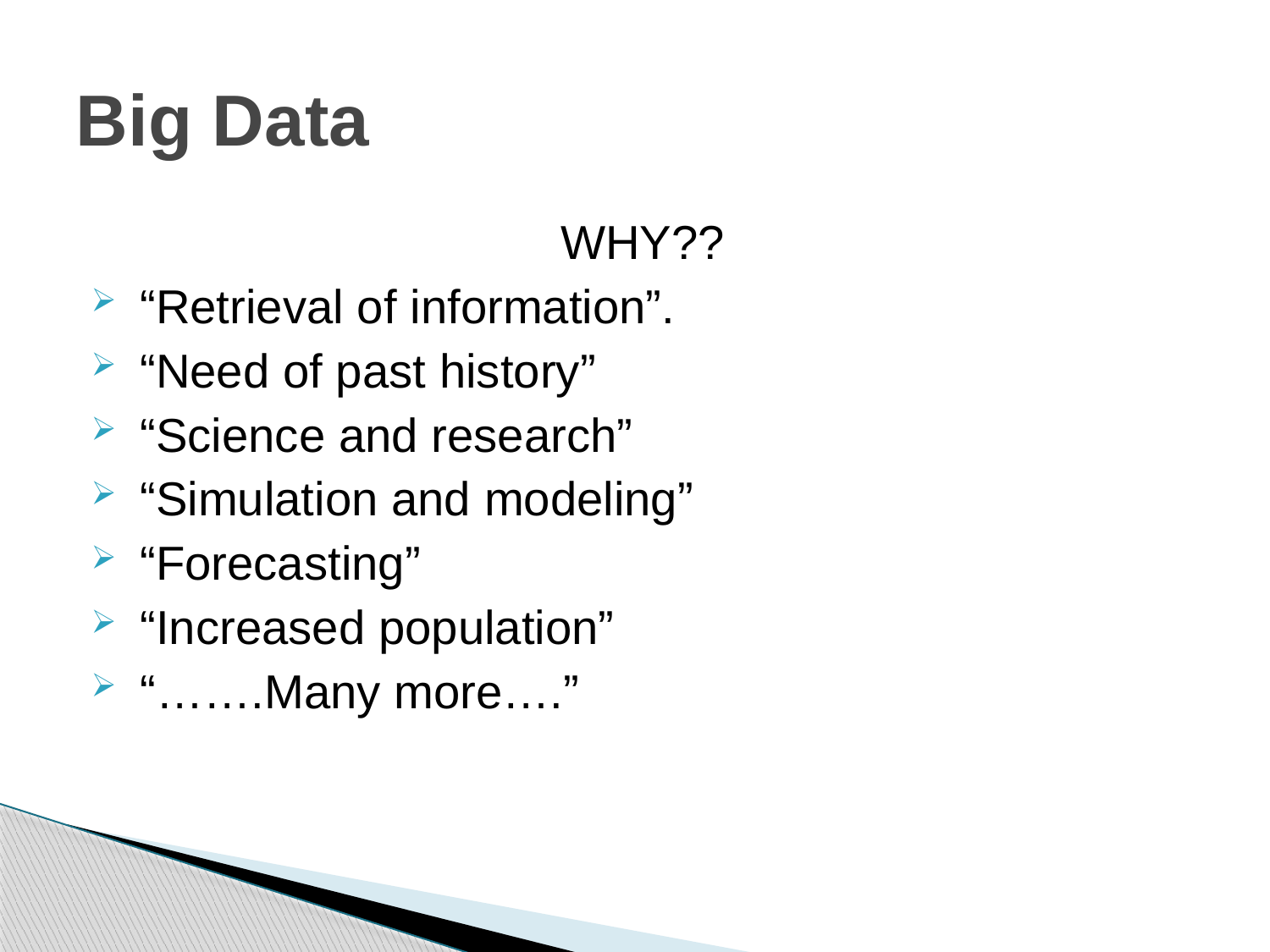

# Big Data
WHY??
 “Retrieval of information”.
 “Need of past history”
 “Science and research”
 “Simulation and modeling”
 “Forecasting”
 “Increased population”
 “…….Many more….”